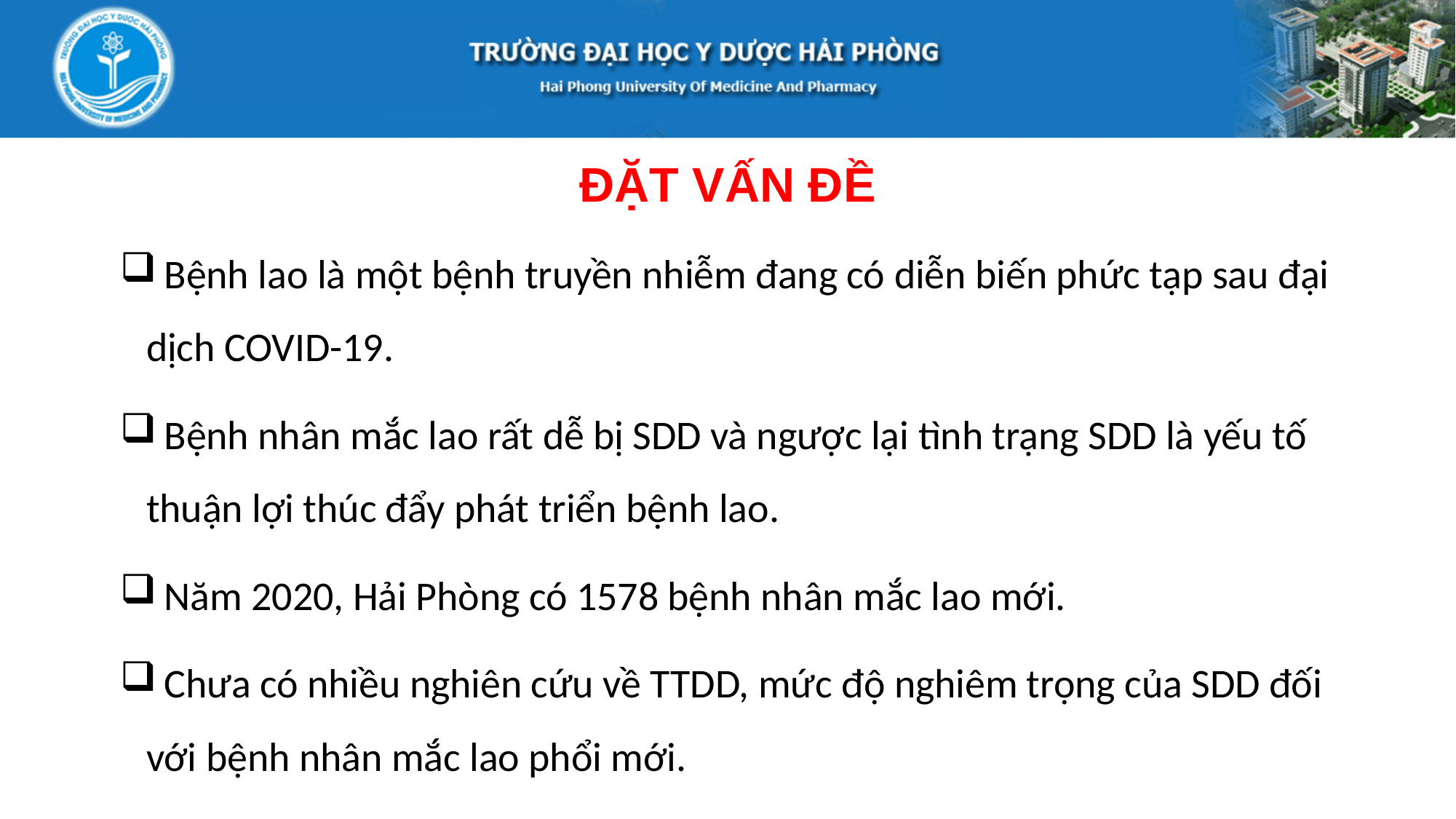

ĐẶT VẤN ĐỀ
 Bệnh lao là một bệnh truyền nhiễm đang có diễn biến phức tạp sau đại dịch COVID-19.
 Bệnh nhân mắc lao rất dễ bị SDD và ngược lại tình trạng SDD là yếu tố thuận lợi thúc đẩy phát triển bệnh lao.
 Năm 2020, Hải Phòng có 1578 bệnh nhân mắc lao mới.
 Chưa có nhiều nghiên cứu về TTDD, mức độ nghiêm trọng của SDD đối với bệnh nhân mắc lao phổi mới.